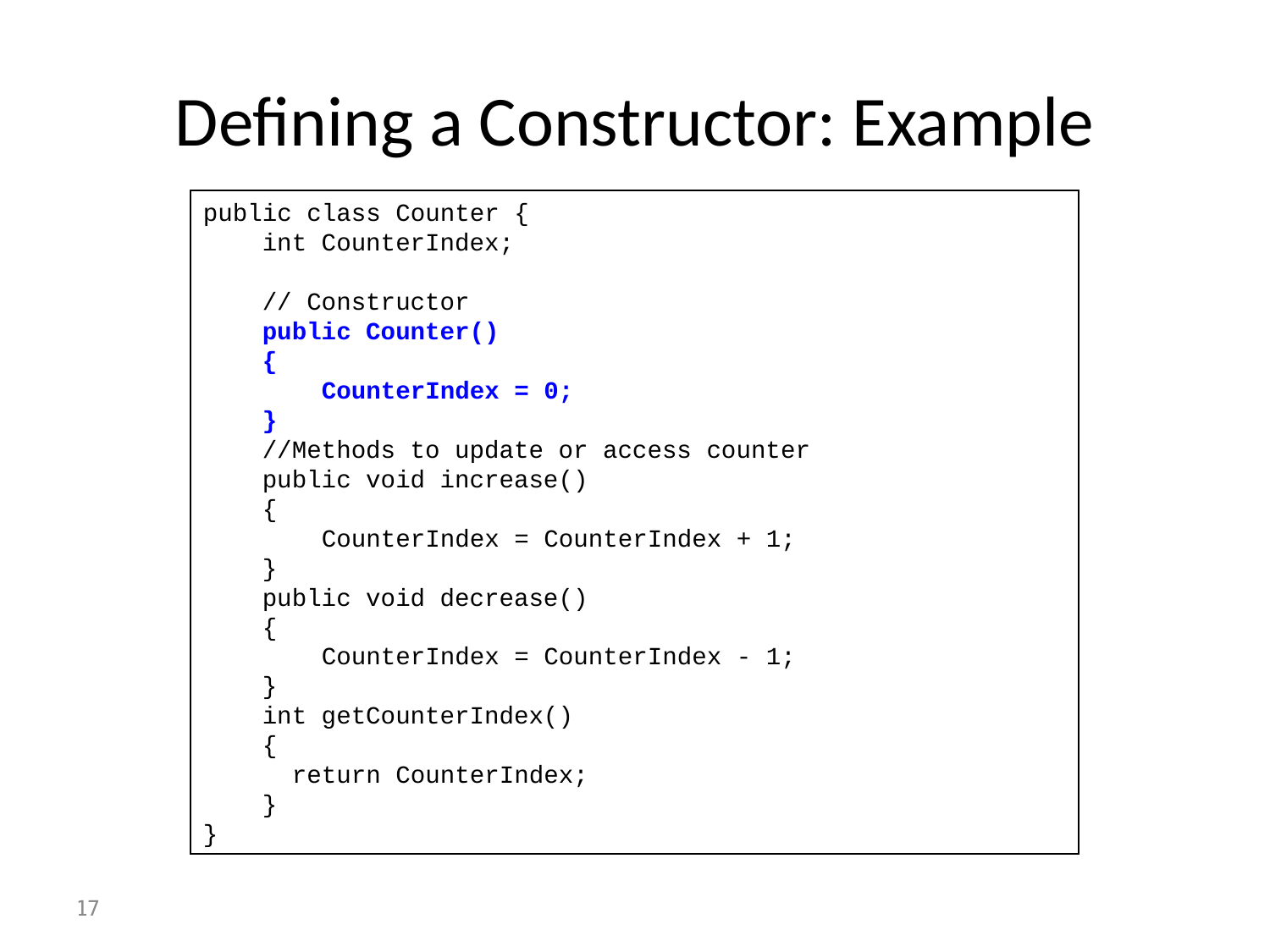

# Defining a Constructor: Example

public class Counter {
    int CounterIndex;

    // Constructor
    public Counter()
    {
        CounterIndex = 0;
    }
    //Methods to update or access counter
    public void increase()
    {
        CounterIndex = CounterIndex + 1;
    }
    public void decrease()
    {
        CounterIndex = CounterIndex - 1;
    }
    int getCounterIndex()
    {
      return CounterIndex;
    }
}
17